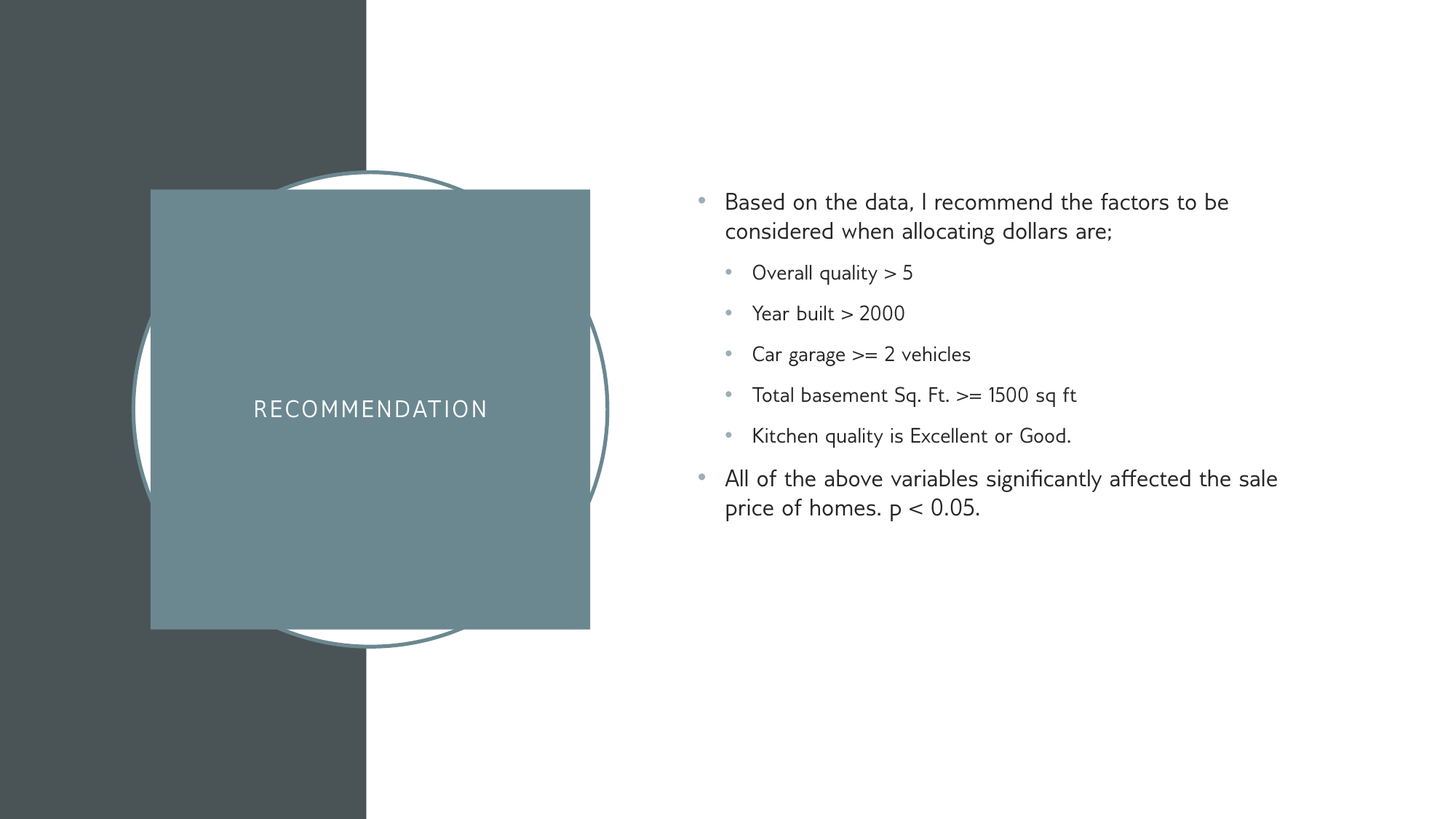

Based on the data, I recommend the factors to be considered when allocating dollars are;
Overall quality > 5
Year built > 2000
Car garage >= 2 vehicles
Total basement Sq. Ft. >= 1500 sq ft
Kitchen quality is Excellent or Good.
All of the above variables significantly affected the sale price of homes. p < 0.05.

# Recommendation